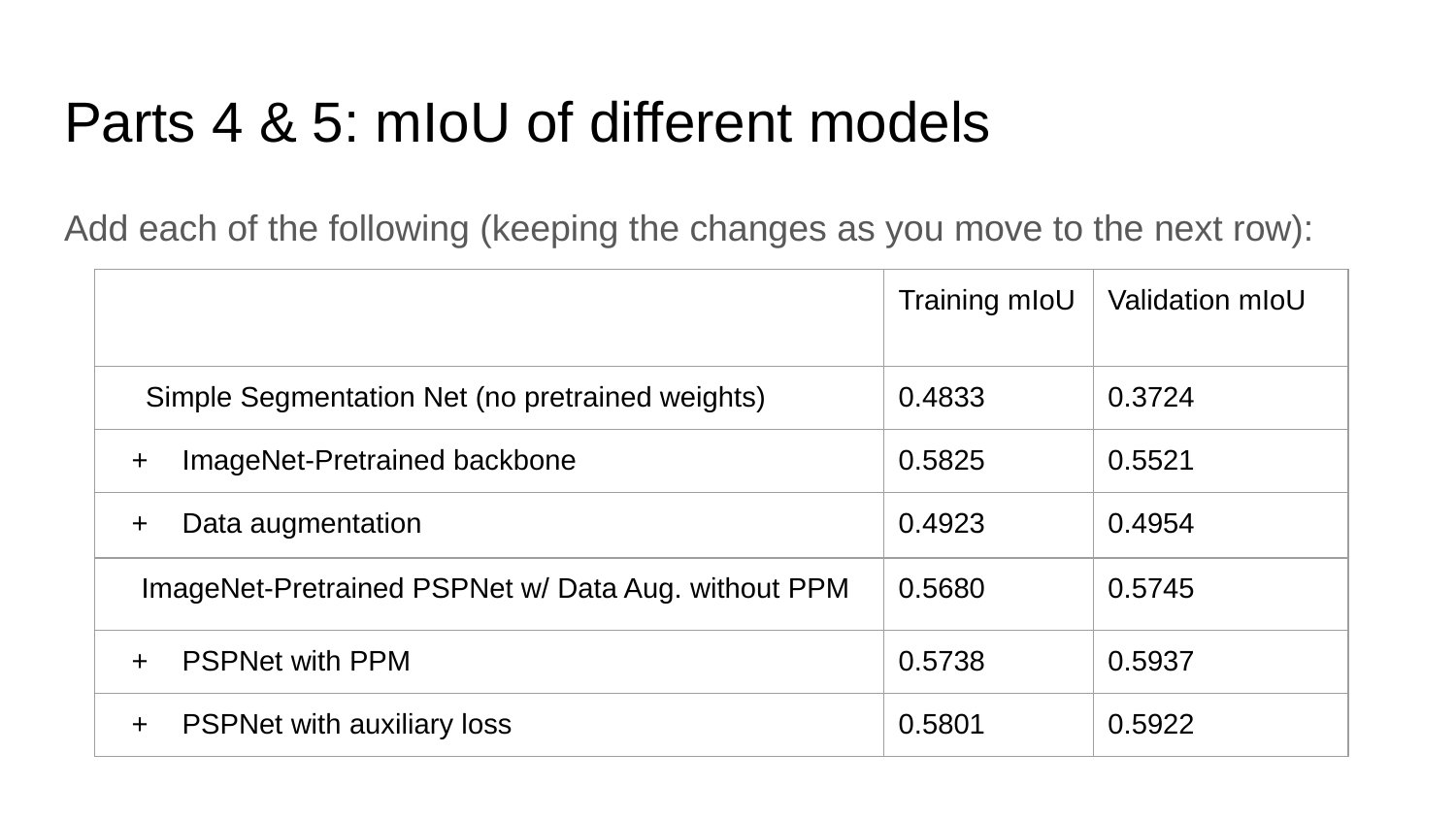

# Parts 4 & 5: mIoU of different models

Add each of the following (keeping the changes as you move to the next row):
|  | Training mIoU | Validation mIoU |
| --- | --- | --- |
| Simple Segmentation Net (no pretrained weights) | 0.4833 | 0.3724 |
| ImageNet-Pretrained backbone | 0.5825 | 0.5521 |
| Data augmentation | 0.4923 | 0.4954 |
| ImageNet-Pretrained PSPNet w/ Data Aug. without PPM | 0.5680 | 0.5745 |
| PSPNet with PPM | 0.5738 | 0.5937 |
| PSPNet with auxiliary loss | 0.5801 | 0.5922 |